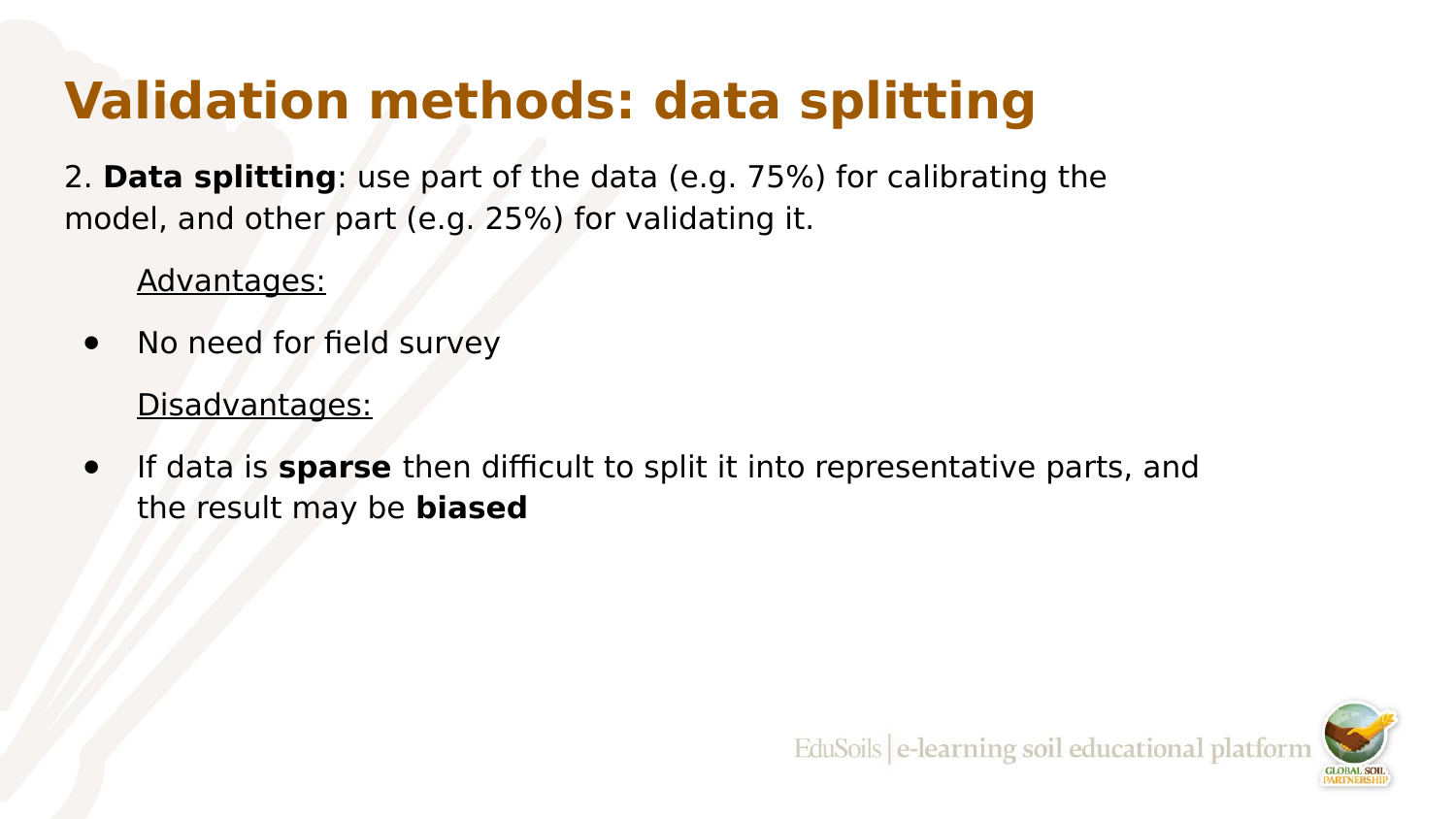

# Validation methods: data splitting
2. Data splitting: use part of the data (e.g. 75%) for calibrating the model, and other part (e.g. 25%) for validating it.
Advantages:
No need for field survey
Disadvantages:
If data is sparse then difficult to split it into representative parts, and the result may be biased

22